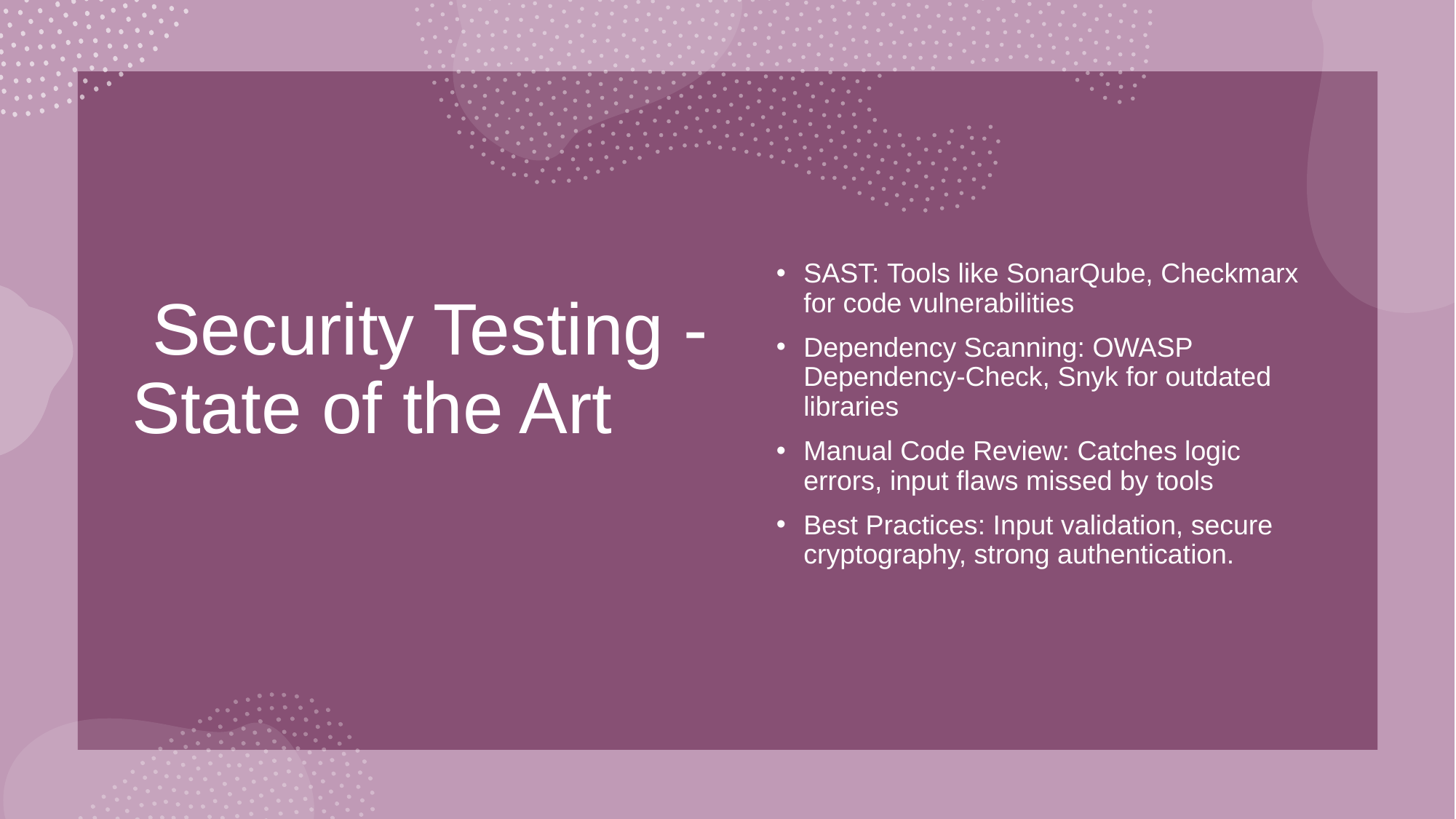

# Security Testing - State of the Art
SAST: Tools like SonarQube, Checkmarx for code vulnerabilities
Dependency Scanning: OWASP Dependency-Check, Snyk for outdated libraries
Manual Code Review: Catches logic errors, input flaws missed by tools
Best Practices: Input validation, secure cryptography, strong authentication.